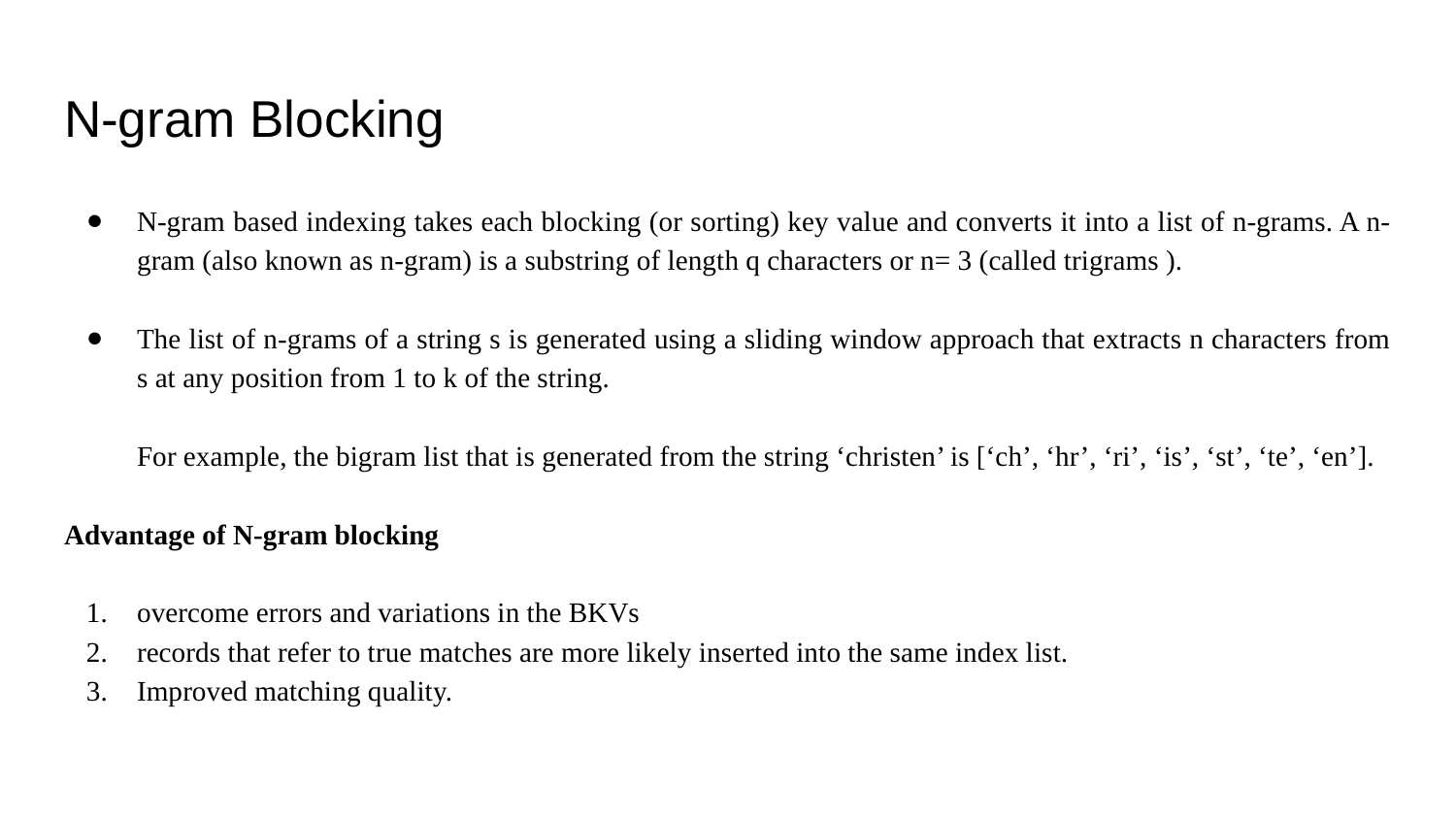

# N-gram Blocking
N-gram based indexing takes each blocking (or sorting) key value and converts it into a list of n-grams. A n-gram (also known as n-gram) is a substring of length q characters or n= 3 (called trigrams ).

The list of n-grams of a string s is generated using a sliding window approach that extracts n characters from s at any position from 1 to k of the string.

For example, the bigram list that is generated from the string ‘christen’ is [‘ch’, ‘hr’, ‘ri’, ‘is’, ‘st’, ‘te’, ‘en’].

Advantage of N-gram blocking

overcome errors and variations in the BKVs
records that refer to true matches are more likely inserted into the same index list.
Improved matching quality.